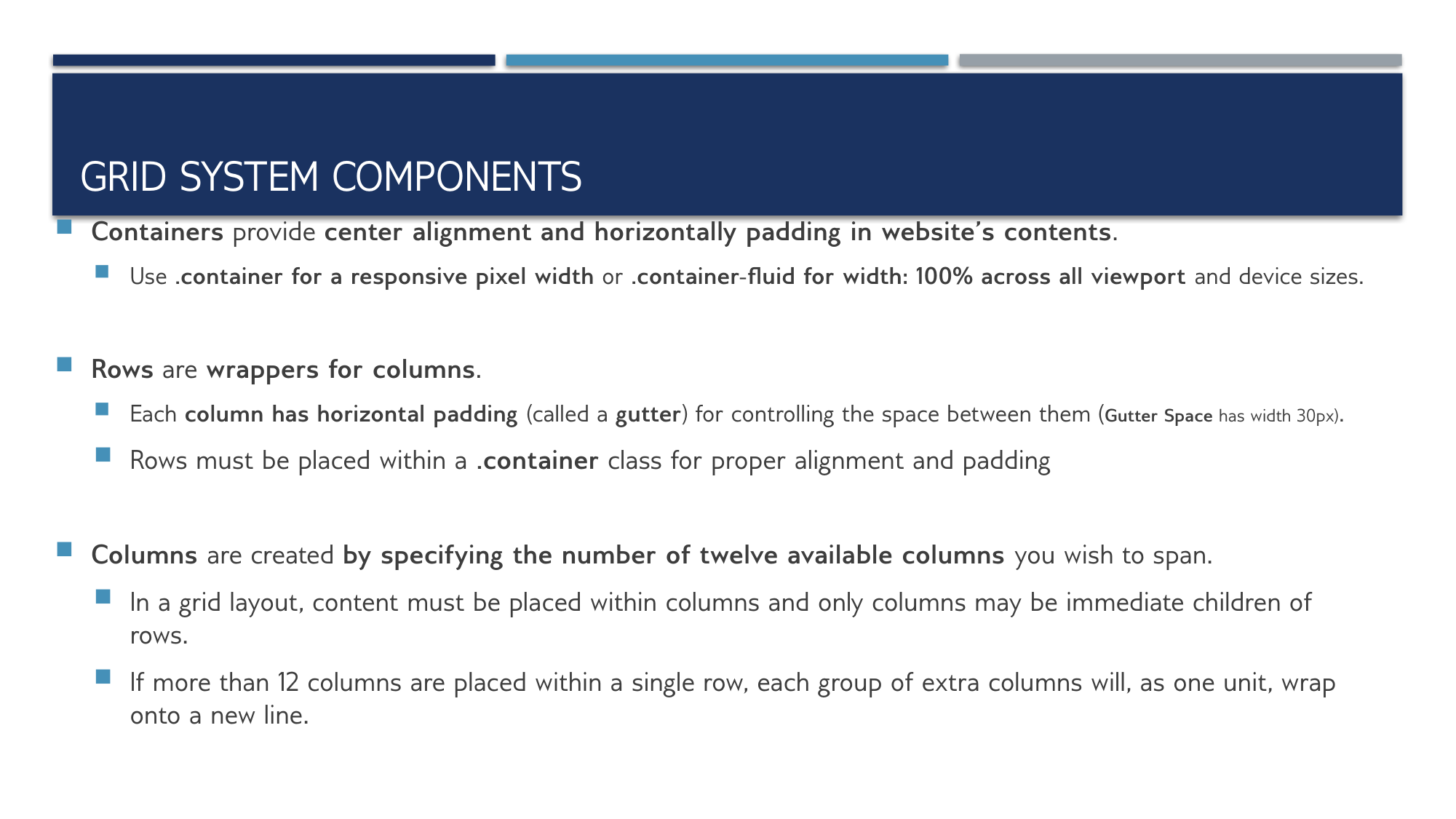

# Grid system components
Containers provide center alignment and horizontally padding in website’s contents.
Use .container for a responsive pixel width or .container-fluid for width: 100% across all viewport and device sizes.

Rows are wrappers for columns.
Each column has horizontal padding (called a gutter) for controlling the space between them (Gutter Space has width 30px).
Rows must be placed within a .container class for proper alignment and padding

Columns are created by specifying the number of twelve available columns you wish to span.
In a grid layout, content must be placed within columns and only columns may be immediate children of rows.
If more than 12 columns are placed within a single row, each group of extra columns will, as one unit, wrap onto a new line.